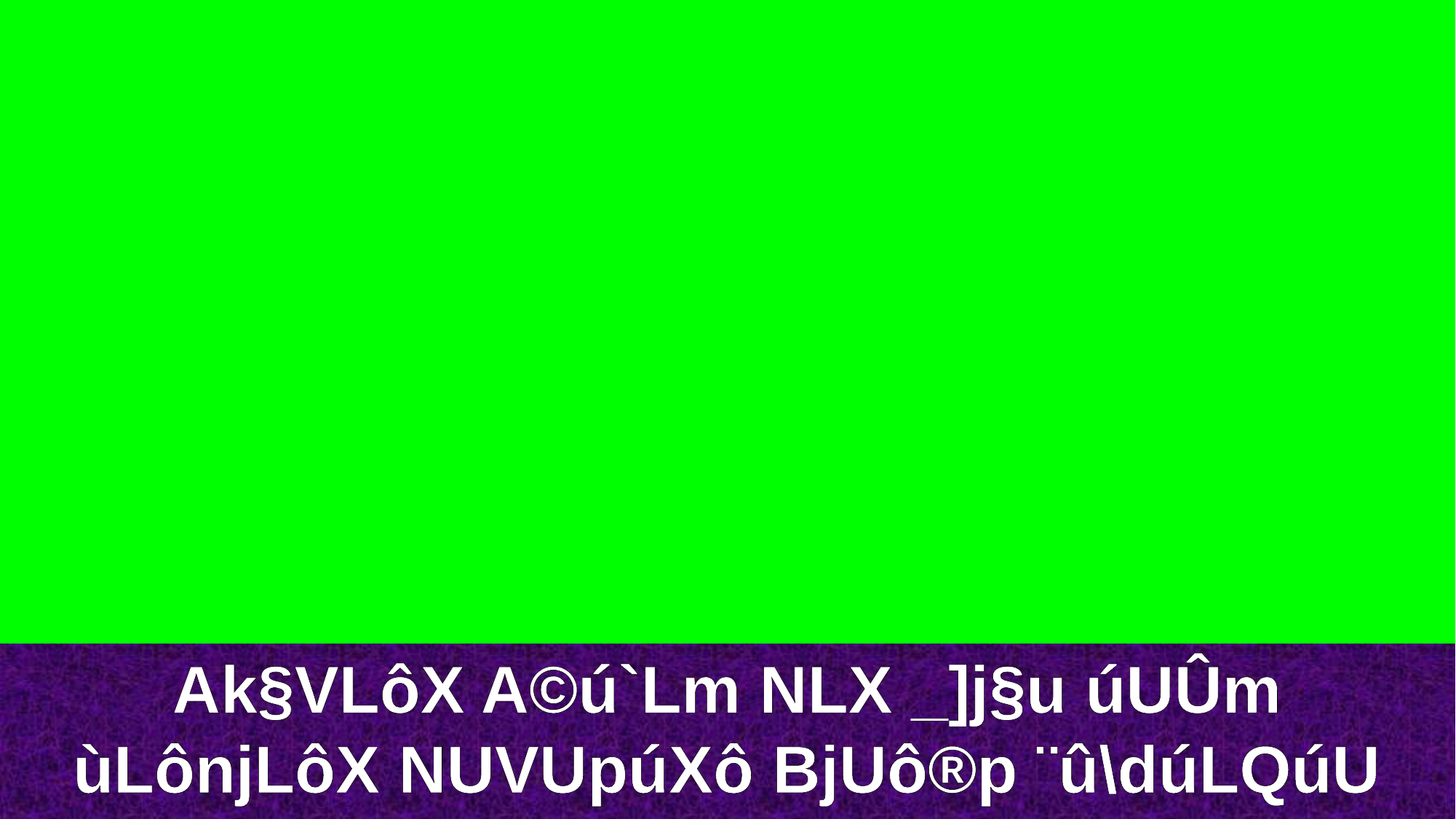

Ak§VLôX A©ú`Lm NLX _]j§u úUÛm ùLônjLôX NUVUpúXô BjUô®p ¨û\dúLQúU